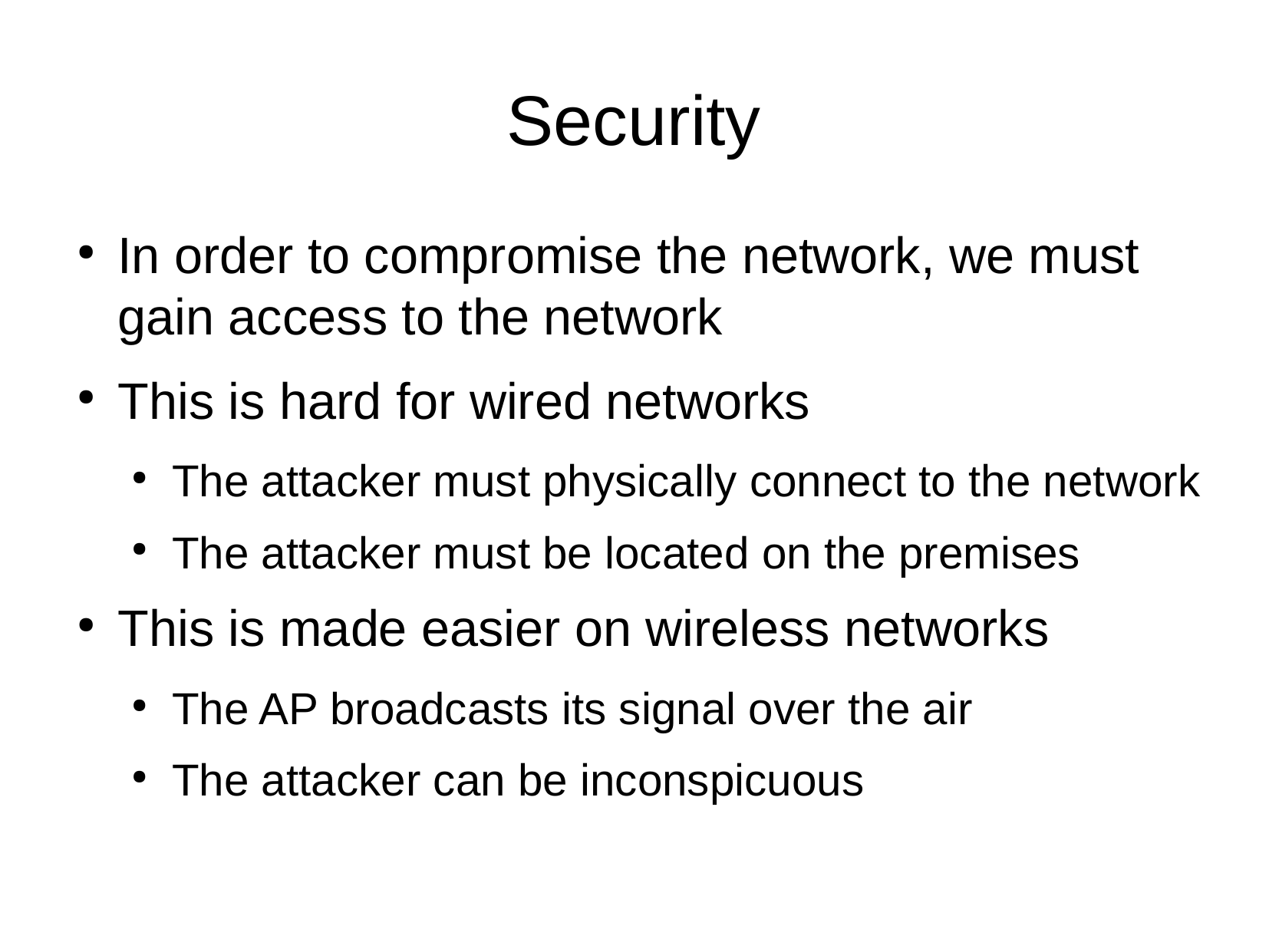

Security
In order to compromise the network, we must gain access to the network
This is hard for wired networks
The attacker must physically connect to the network
The attacker must be located on the premises
This is made easier on wireless networks
The AP broadcasts its signal over the air
The attacker can be inconspicuous